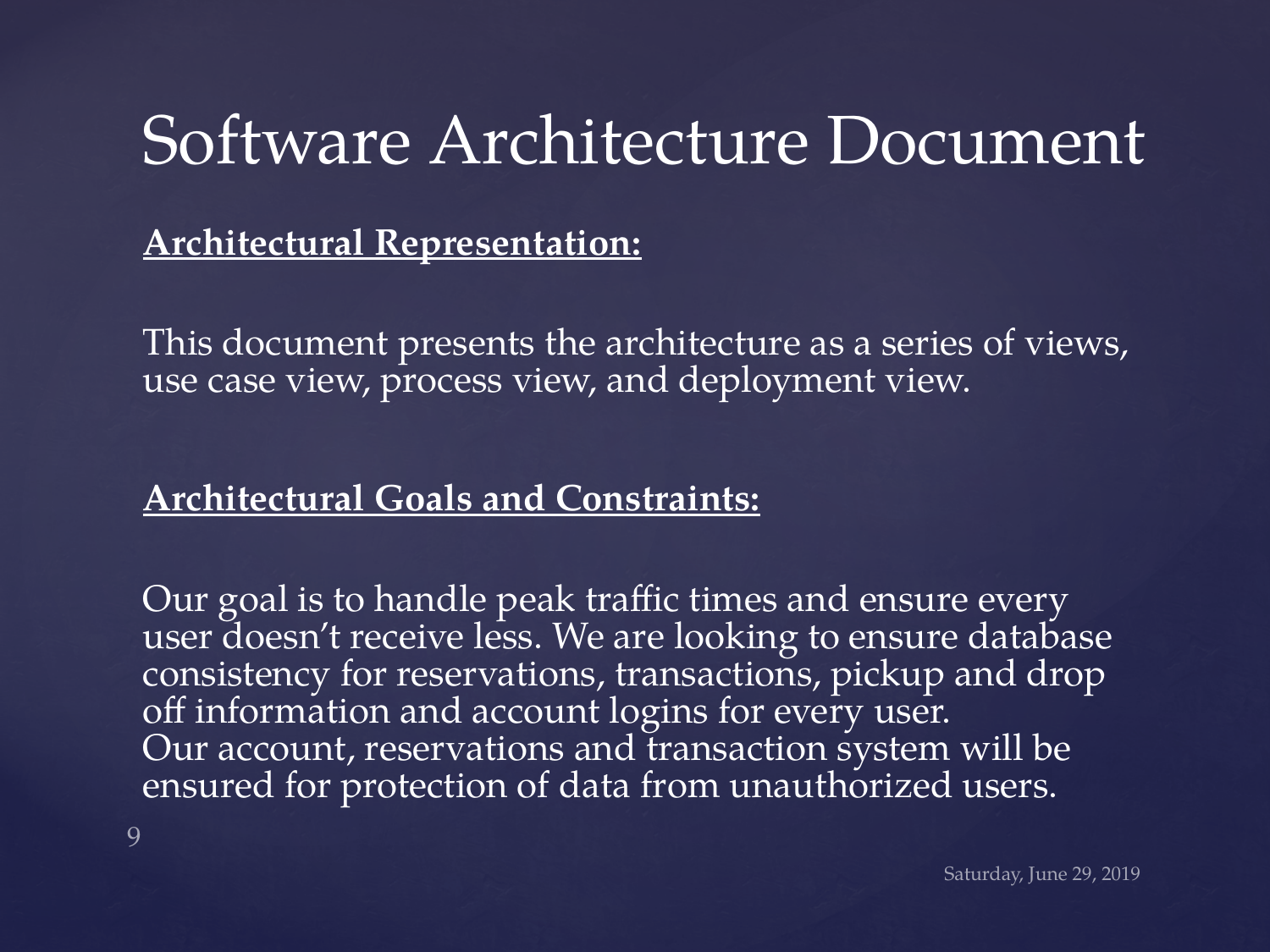

# Software Architecture Document
Architectural Representation:

This document presents the architecture as a series of views, use case view, process view, and deployment view.

Architectural Goals and Constraints:

Our goal is to handle peak traffic times and ensure every user doesn’t receive less. We are looking to ensure database consistency for reservations, transactions, pickup and drop off information and account logins for every user.
Our account, reservations and transaction system will be ensured for protection of data from unauthorized users.

9

Saturday, June 29, 2019